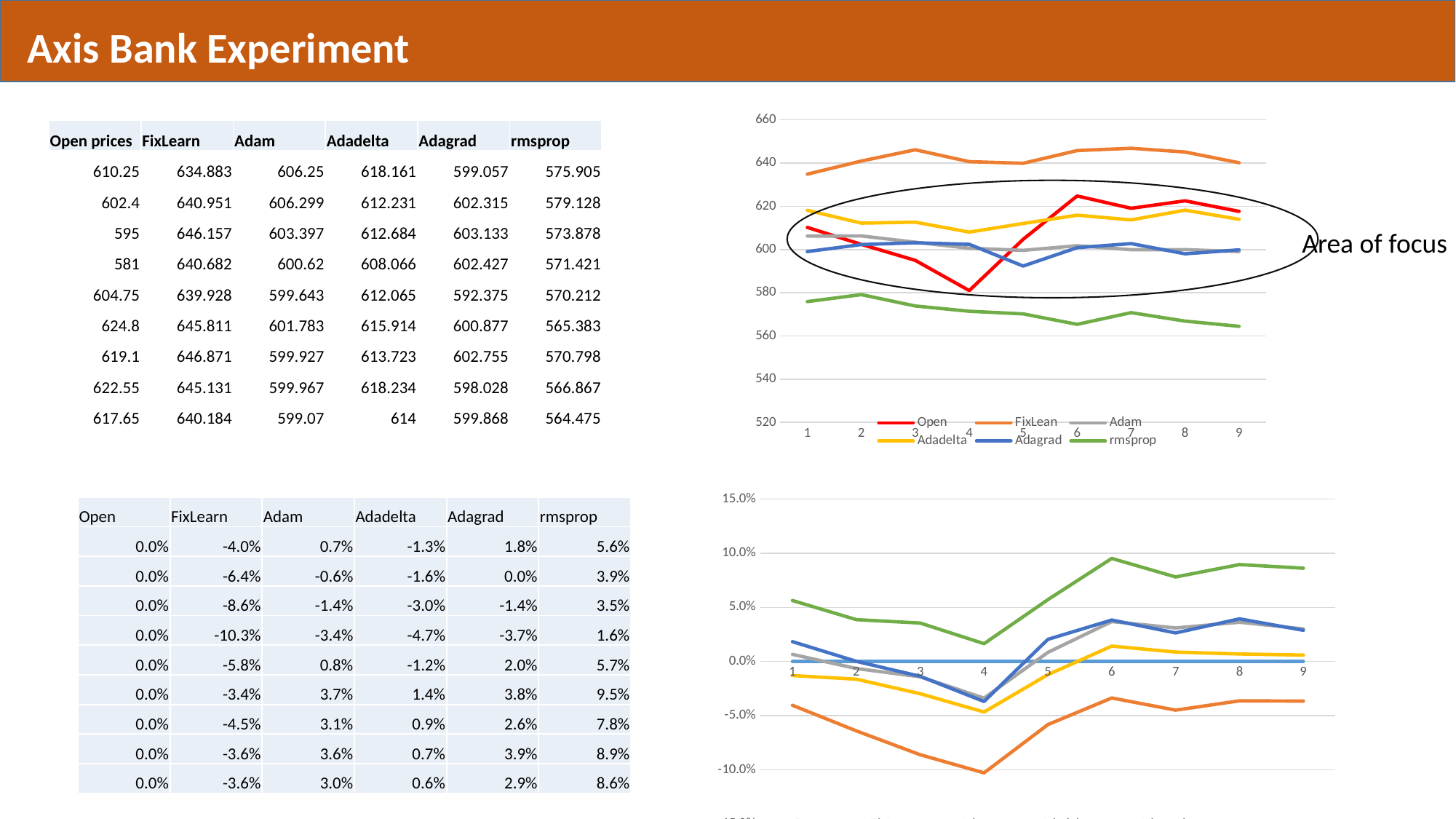

Axis Bank Experiment

### Chart

| Category | Open | FixLean | Adam | Adadelta | Adagrad | rmsprop |
|---|---|---|---|---|---|---|
| Open prices | FixLearn | Adam | Adadelta | Adagrad | rmsprop |
| --- | --- | --- | --- | --- | --- |
| 610.25 | 634.883 | 606.25 | 618.161 | 599.057 | 575.905 |
| 602.4 | 640.951 | 606.299 | 612.231 | 602.315 | 579.128 |
| 595 | 646.157 | 603.397 | 612.684 | 603.133 | 573.878 |
| 581 | 640.682 | 600.62 | 608.066 | 602.427 | 571.421 |
| 604.75 | 639.928 | 599.643 | 612.065 | 592.375 | 570.212 |
| 624.8 | 645.811 | 601.783 | 615.914 | 600.877 | 565.383 |
| 619.1 | 646.871 | 599.927 | 613.723 | 602.755 | 570.798 |
| 622.55 | 645.131 | 599.967 | 618.234 | 598.028 | 566.867 |
| 617.65 | 640.184 | 599.07 | 614 | 599.868 | 564.475 |

Area of focus

### Chart

| Category | Open | FixLean | Adam | Adadelta | Adagrad | rmsprop |
|---|---|---|---|---|---|---|
| Open | FixLearn | Adam | Adadelta | Adagrad | rmsprop |
| --- | --- | --- | --- | --- | --- |
| 0.0% | -4.0% | 0.7% | -1.3% | 1.8% | 5.6% |
| 0.0% | -6.4% | -0.6% | -1.6% | 0.0% | 3.9% |
| 0.0% | -8.6% | -1.4% | -3.0% | -1.4% | 3.5% |
| 0.0% | -10.3% | -3.4% | -4.7% | -3.7% | 1.6% |
| 0.0% | -5.8% | 0.8% | -1.2% | 2.0% | 5.7% |
| 0.0% | -3.4% | 3.7% | 1.4% | 3.8% | 9.5% |
| 0.0% | -4.5% | 3.1% | 0.9% | 2.6% | 7.8% |
| 0.0% | -3.6% | 3.6% | 0.7% | 3.9% | 8.9% |
| 0.0% | -3.6% | 3.0% | 0.6% | 2.9% | 8.6% |